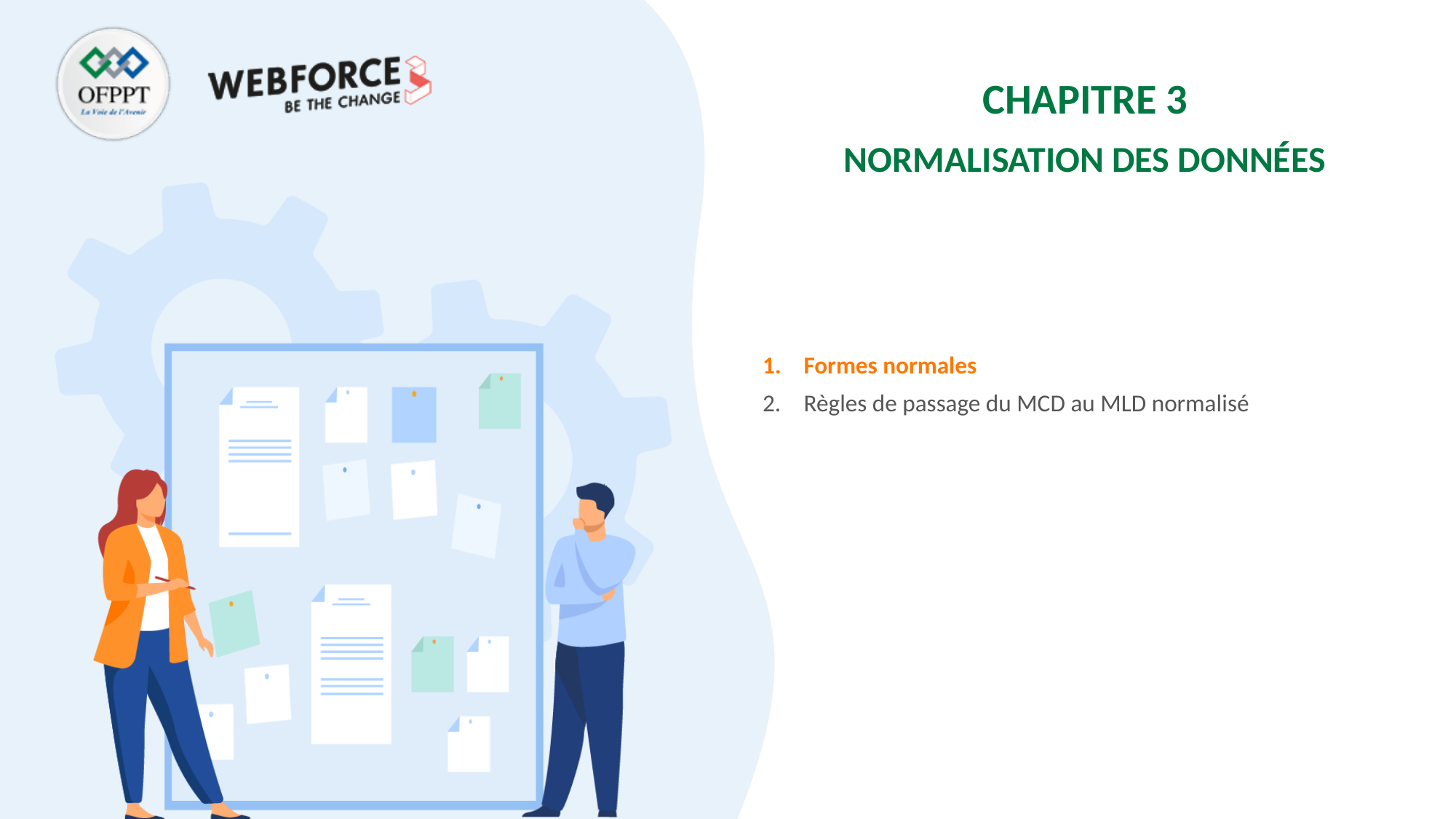

CHAPITRE 3
NORMALISATION DES DONNÉES

Formes normales
Règles de passage du MCD au MLD normalisé